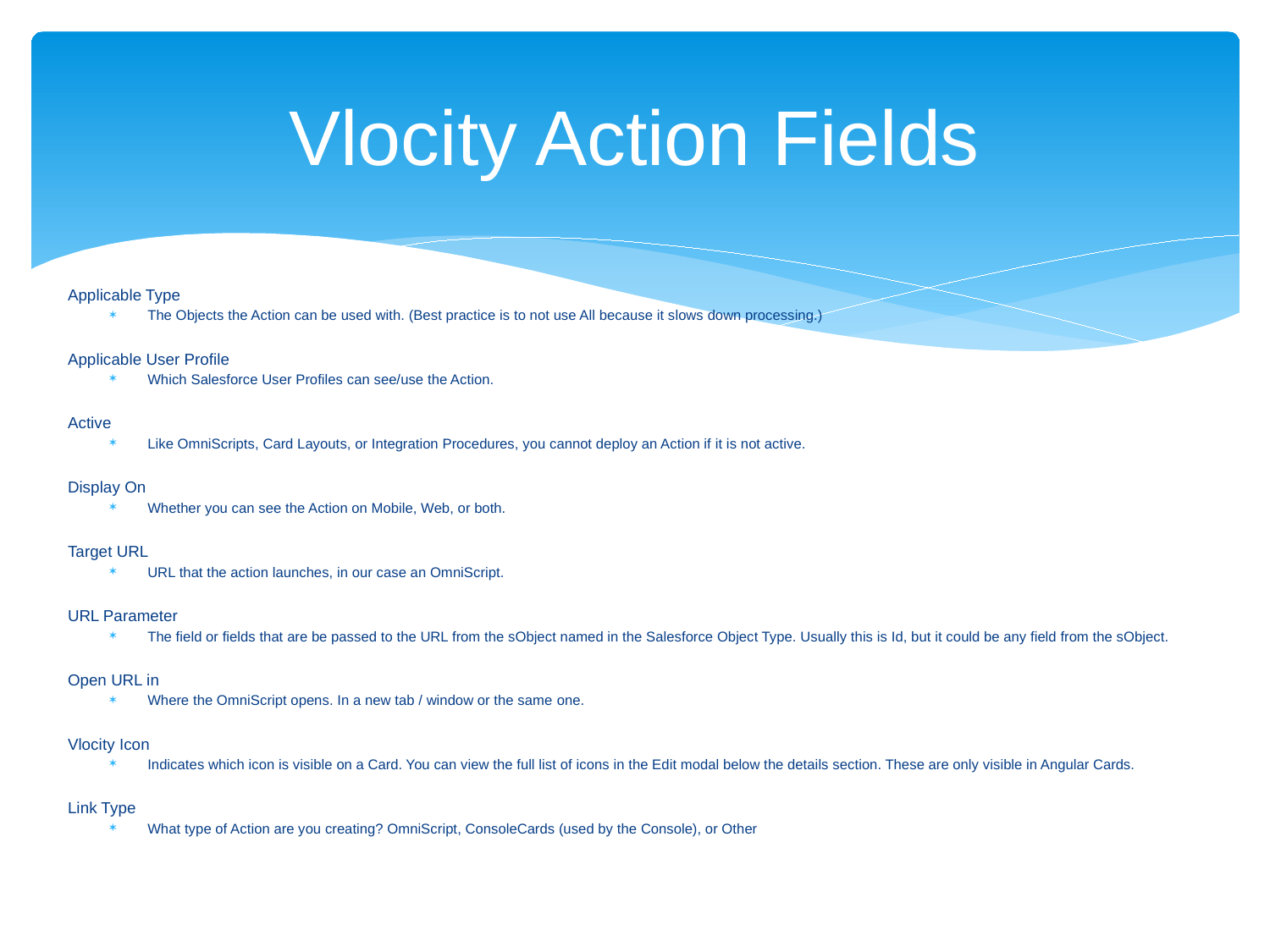

# Vlocity Action Fields

Applicable Type
The Objects the Action can be used with. (Best practice is to not use All because it slows down processing.)

Applicable User Profile
Which Salesforce User Profiles can see/use the Action.

Active
Like OmniScripts, Card Layouts, or Integration Procedures, you cannot deploy an Action if it is not active.

Display On
Whether you can see the Action on Mobile, Web, or both.

Target URL
URL that the action launches, in our case an OmniScript.

URL Parameter
The field or fields that are be passed to the URL from the sObject named in the Salesforce Object Type. Usually this is Id, but it could be any field from the sObject.

Open URL in
Where the OmniScript opens. In a new tab / window or the same one.

Vlocity Icon
Indicates which icon is visible on a Card. You can view the full list of icons in the Edit modal below the details section. These are only visible in Angular Cards.

Link Type
What type of Action are you creating? OmniScript, ConsoleCards (used by the Console), or Other